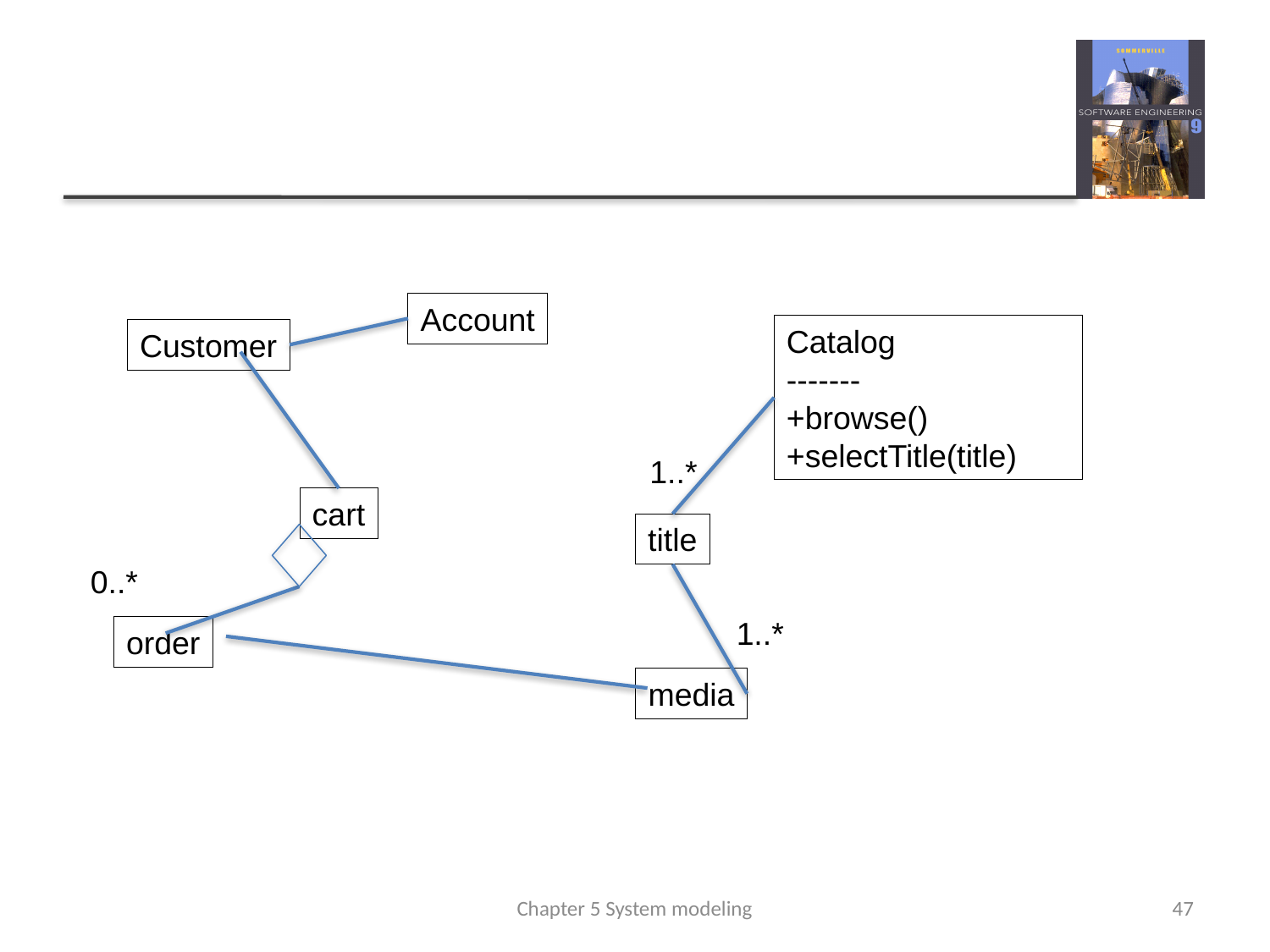

#
Account
Catalog
-------
+browse()
+selectTitle(title)
Customer
1..*
cart
title

0..*
1..*
order
media
Chapter 5 System modeling
47